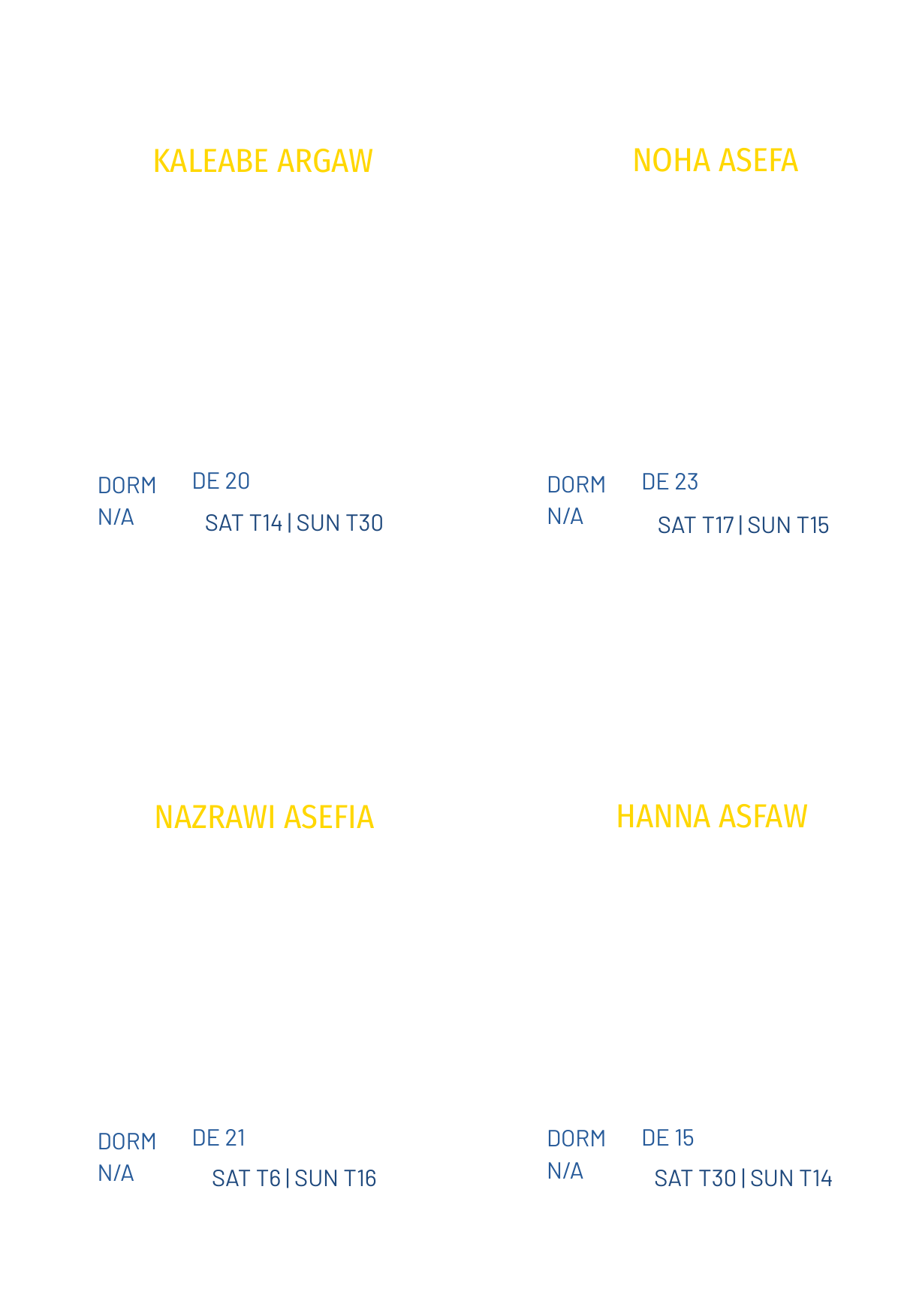

NOHA ASEFA
KALEABE ARGAW
ATLANTA CAMPUS MINISTRY
NEW
PARTICIPANT
PARTICIPANT
DE 20
DE 23
DORM
DORM
N/A
N/A
SAT T14 | SUN T30
SAT T17 | SUN T15
HANNA ASFAW
NAZRAWI ASEFIA
ATLANTA CAMPUS MINISTRY
ATLANTA CAMPUS MINISTRY
PARTICIPANT
PARTICIPANT
DE 21
DE 15
DORM
DORM
N/A
N/A
SAT T6 | SUN T16
SAT T30 | SUN T14